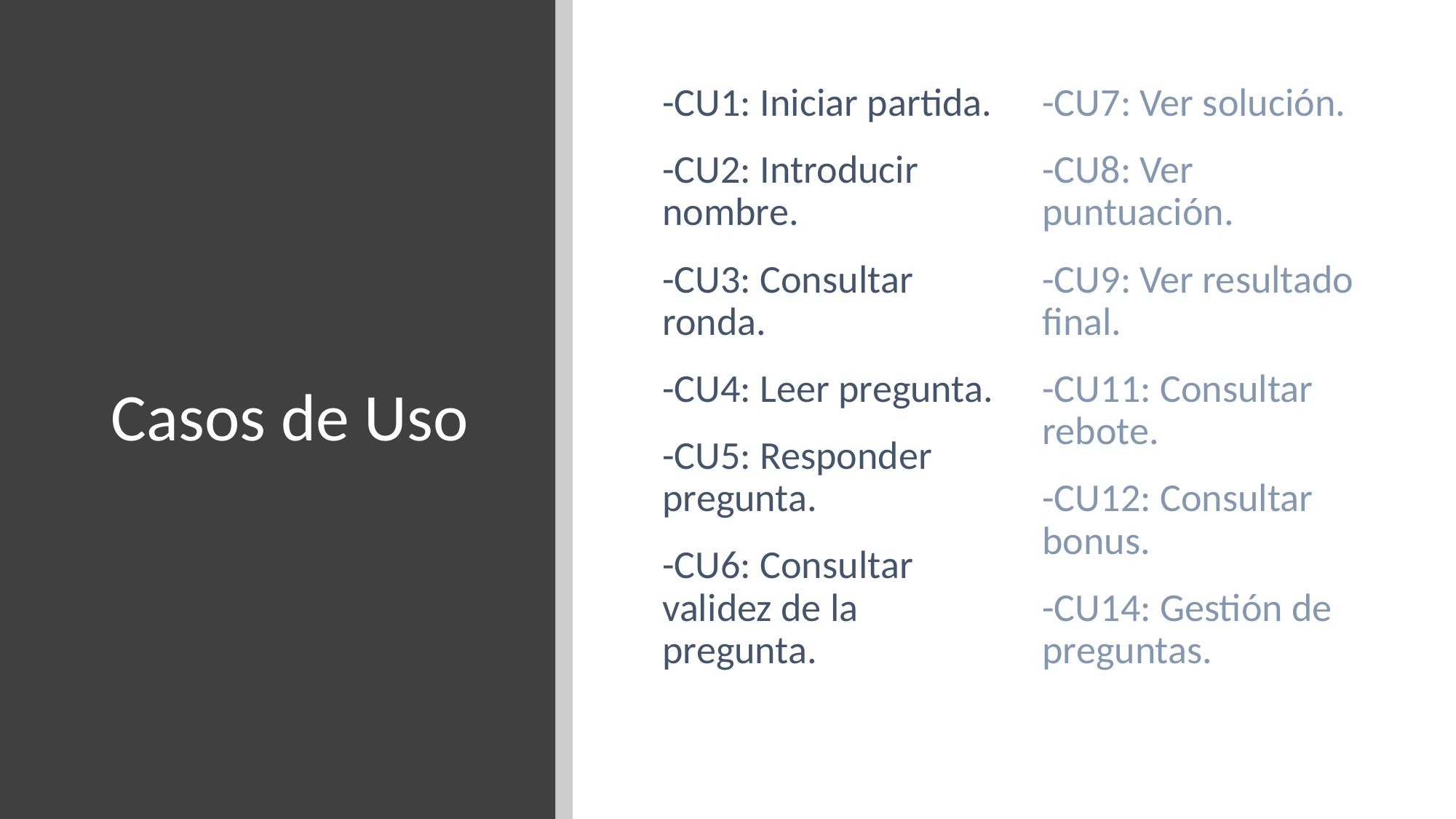

-CU1: Iniciar partida.
-CU2: Introducir nombre.
-CU3: Consultar ronda.
-CU4: Leer pregunta.
-CU5: Responder pregunta.
-CU6: Consultar validez de la pregunta.

-CU7: Ver solución.
-CU8: Ver puntuación.
-CU9: Ver resultado final.
-CU11: Consultar rebote.
-CU12: Consultar bonus.
-CU14: Gestión de preguntas.

# Casos de Uso